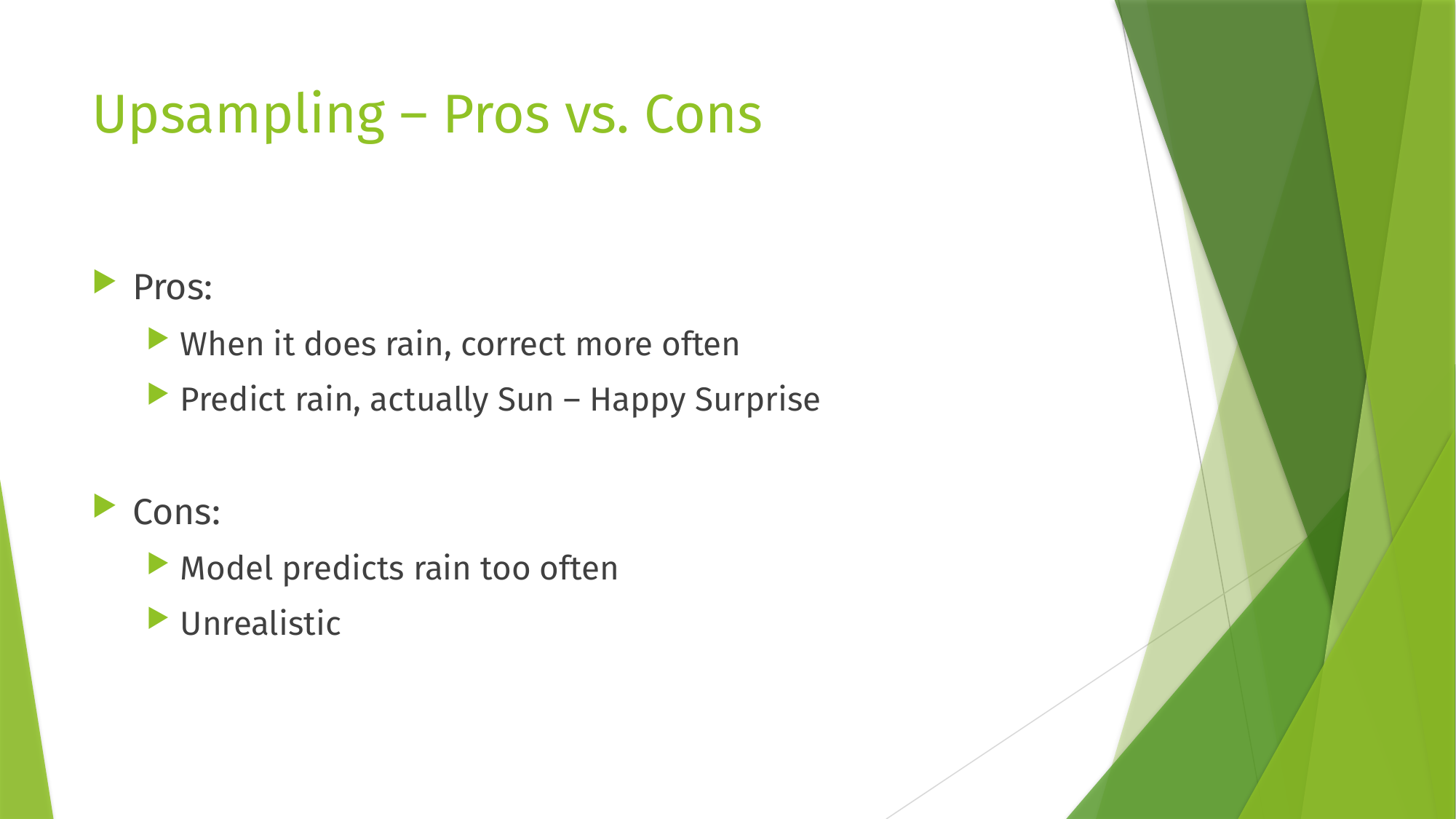

# Upsampling – Pros vs. Cons
Pros:
When it does rain, correct more often
Predict rain, actually Sun – Happy Surprise

Cons:
Model predicts rain too often
Unrealistic